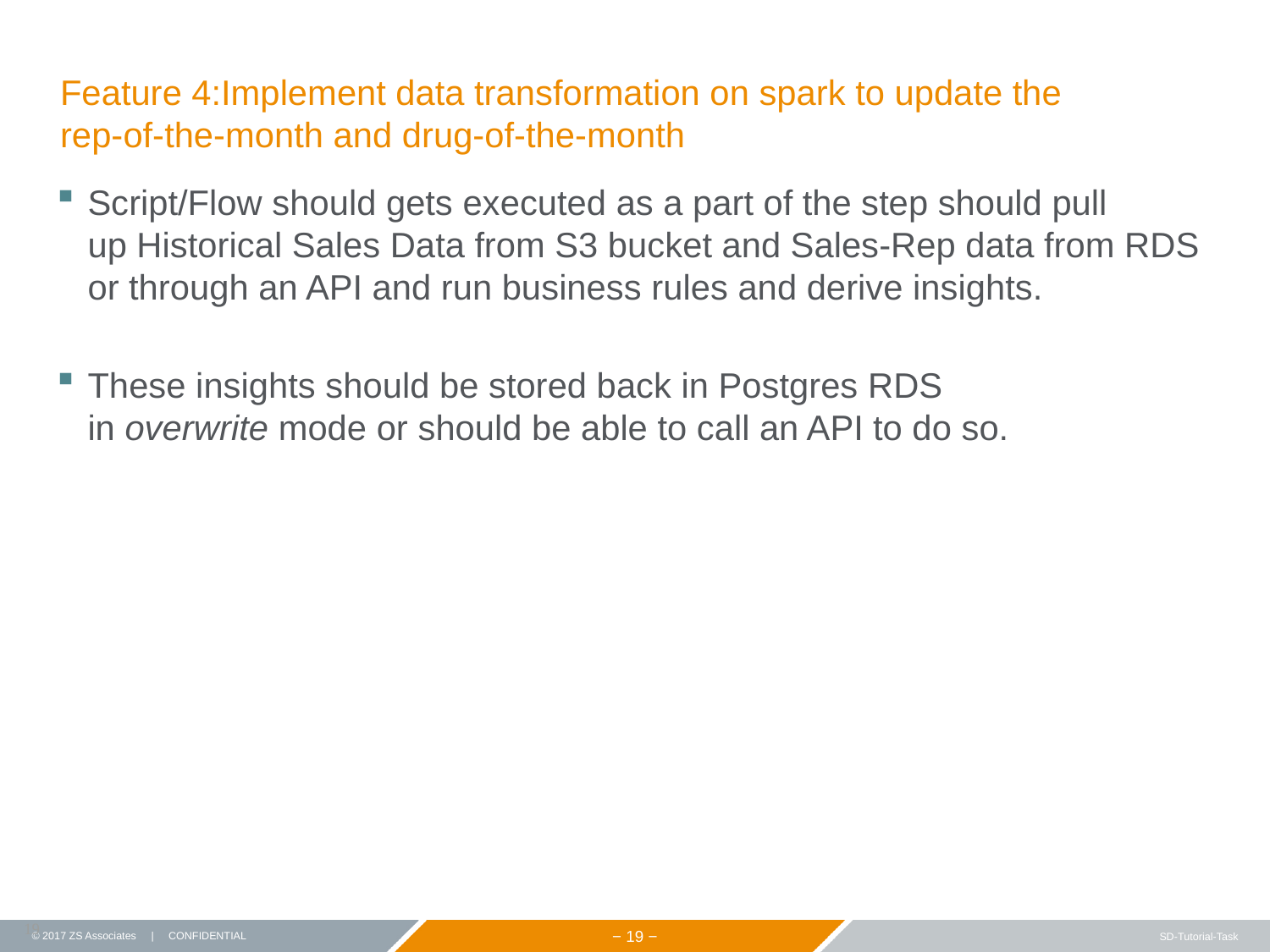

# Feature 4:Implement data transformation on spark to update the rep-of-the-month and drug-of-the-month
Script/Flow should gets executed as a part of the step should pull up Historical Sales Data from S3 bucket and Sales-Rep data from RDS or through an API and run business rules and derive insights.

These insights should be stored back in Postgres RDS in overwrite mode or should be able to call an API to do so.
19